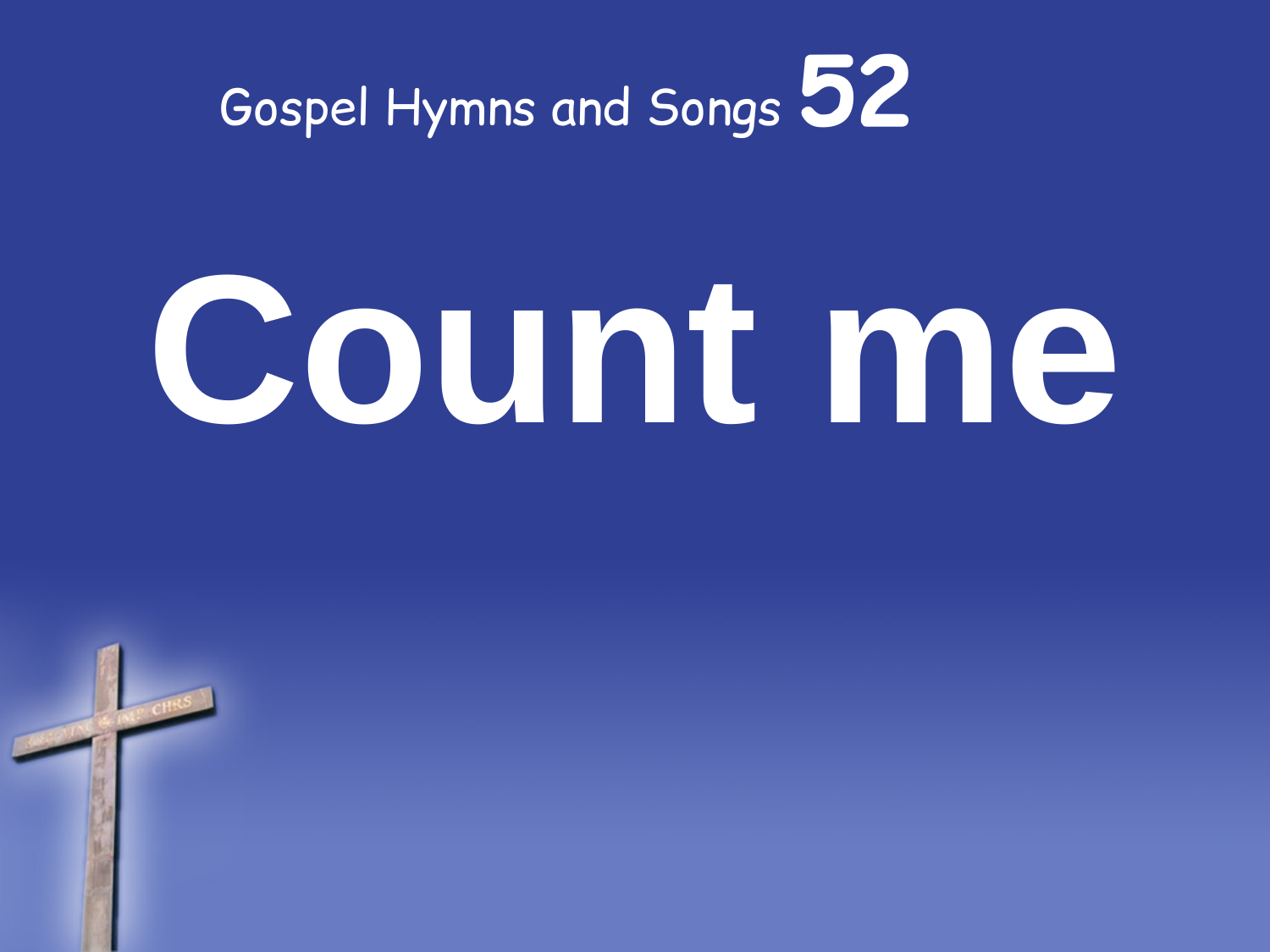

# Gospel Hymns and Songs 52

Count me